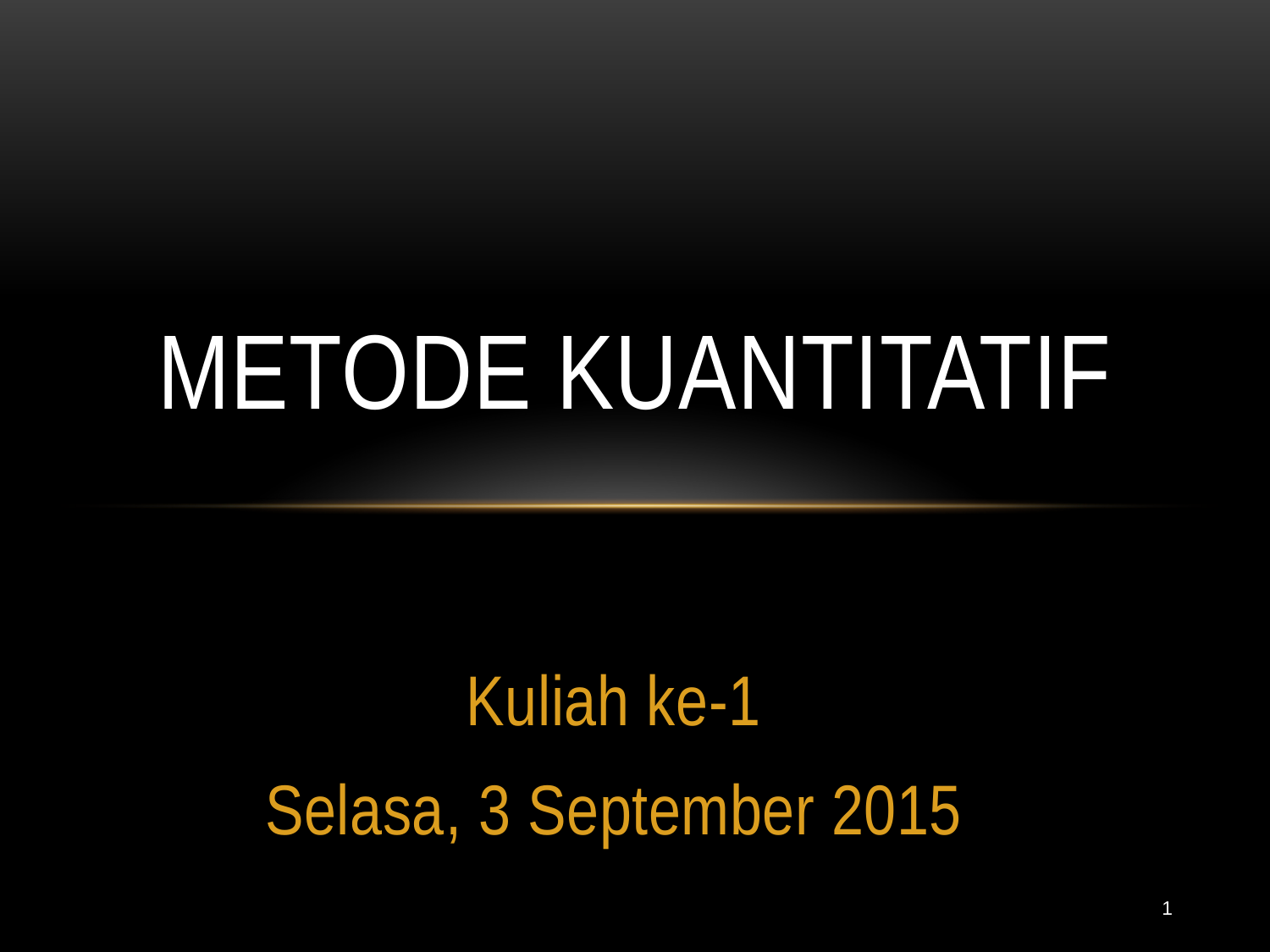

# Metode kuantitatif

Kuliah ke-1
Selasa, 3 September 2015
1